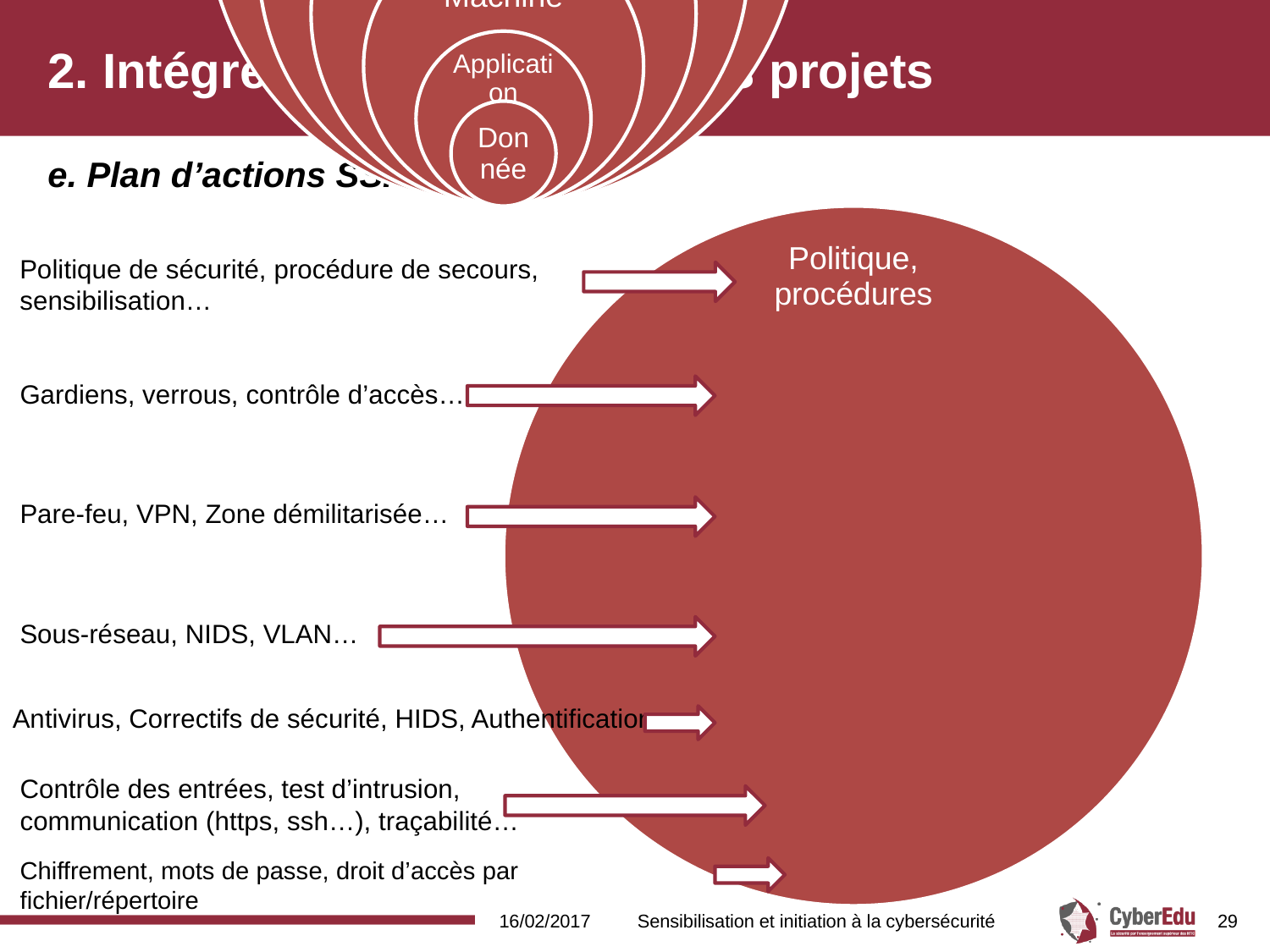

# 2. Intégrer la sécurité dans les projets
e. Plan d’actions SSI
Machine
Donnée
Politique, procédures
Politique de sécurité, procédure de secours,
sensibilisation…

Gardiens, verrous, contrôle d’accès…

Pare-feu, VPN, Zone démilitarisée…

Sous-réseau, NIDS, VLAN…

Antivirus, Correctifs de sécurité, HIDS, Authentification

Contrôle des entrées, test d’intrusion, communication (https, ssh…), traçabilité…

Chiffrement, mots de passe, droit d’accès par fichier/répertoire

16/02/2017
Sensibilisation et initiation à la cybersécurité
29